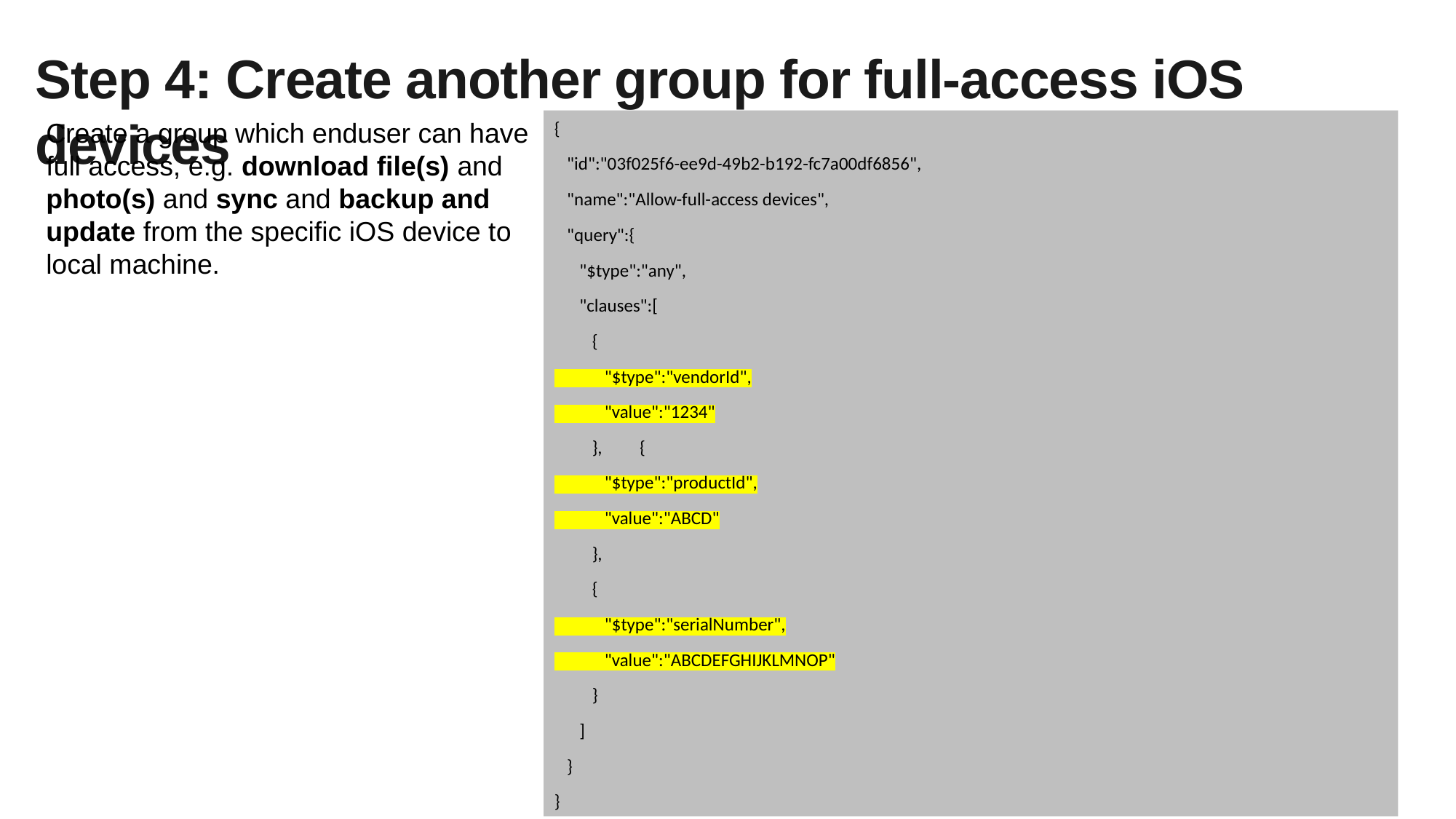

Step 4: Create another group for full-access iOS devices
{
   "id":"03f025f6-ee9d-49b2-b192-fc7a00df6856",
   "name":"Allow-full-access devices",
   "query":{
      "$type":"any",
      "clauses":[
         {
            "$type":"vendorId",
            "value":"1234"
         },         {
            "$type":"productId",
            "value":"ABCD"
         },
         {
            "$type":"serialNumber",
            "value":"ABCDEFGHIJKLMNOP"
         }
      ]
   }
}
Create a group which enduser can have full access, e.g. download file(s) and photo(s) and sync and backup and update from the specific iOS device to local machine.